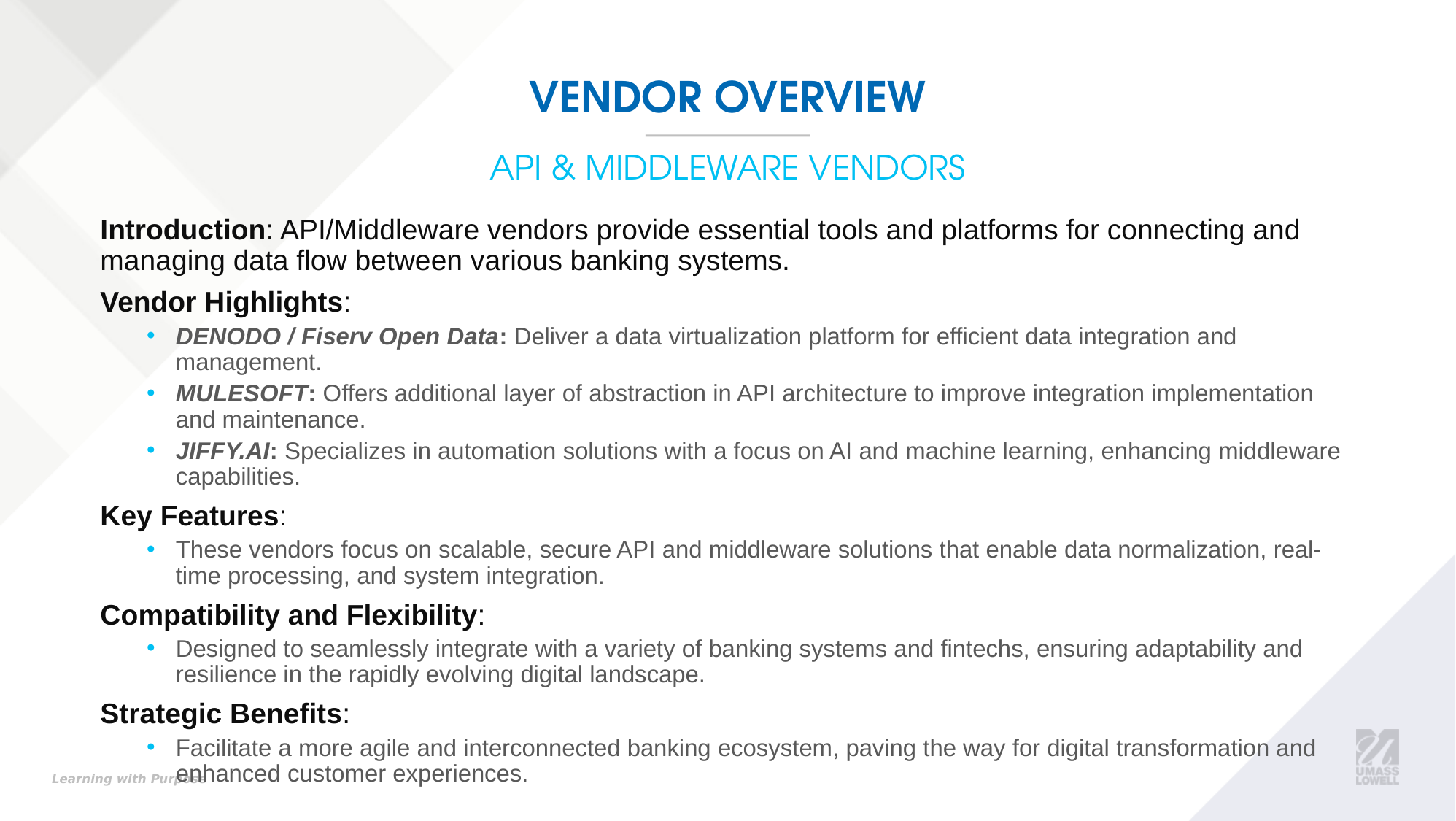

# Vendor Overview
API & Middleware Vendors
Introduction: API/Middleware vendors provide essential tools and platforms for connecting and managing data flow between various banking systems.
Vendor Highlights:
DENODO / Fiserv Open Data: Deliver a data virtualization platform for efficient data integration and management.
MULESOFT: Offers additional layer of abstraction in API architecture to improve integration implementation and maintenance.
JIFFY.AI: Specializes in automation solutions with a focus on AI and machine learning, enhancing middleware capabilities.
Key Features:
These vendors focus on scalable, secure API and middleware solutions that enable data normalization, real-time processing, and system integration.
Compatibility and Flexibility:
Designed to seamlessly integrate with a variety of banking systems and fintechs, ensuring adaptability and resilience in the rapidly evolving digital landscape.
Strategic Benefits:
Facilitate a more agile and interconnected banking ecosystem, paving the way for digital transformation and enhanced customer experiences.